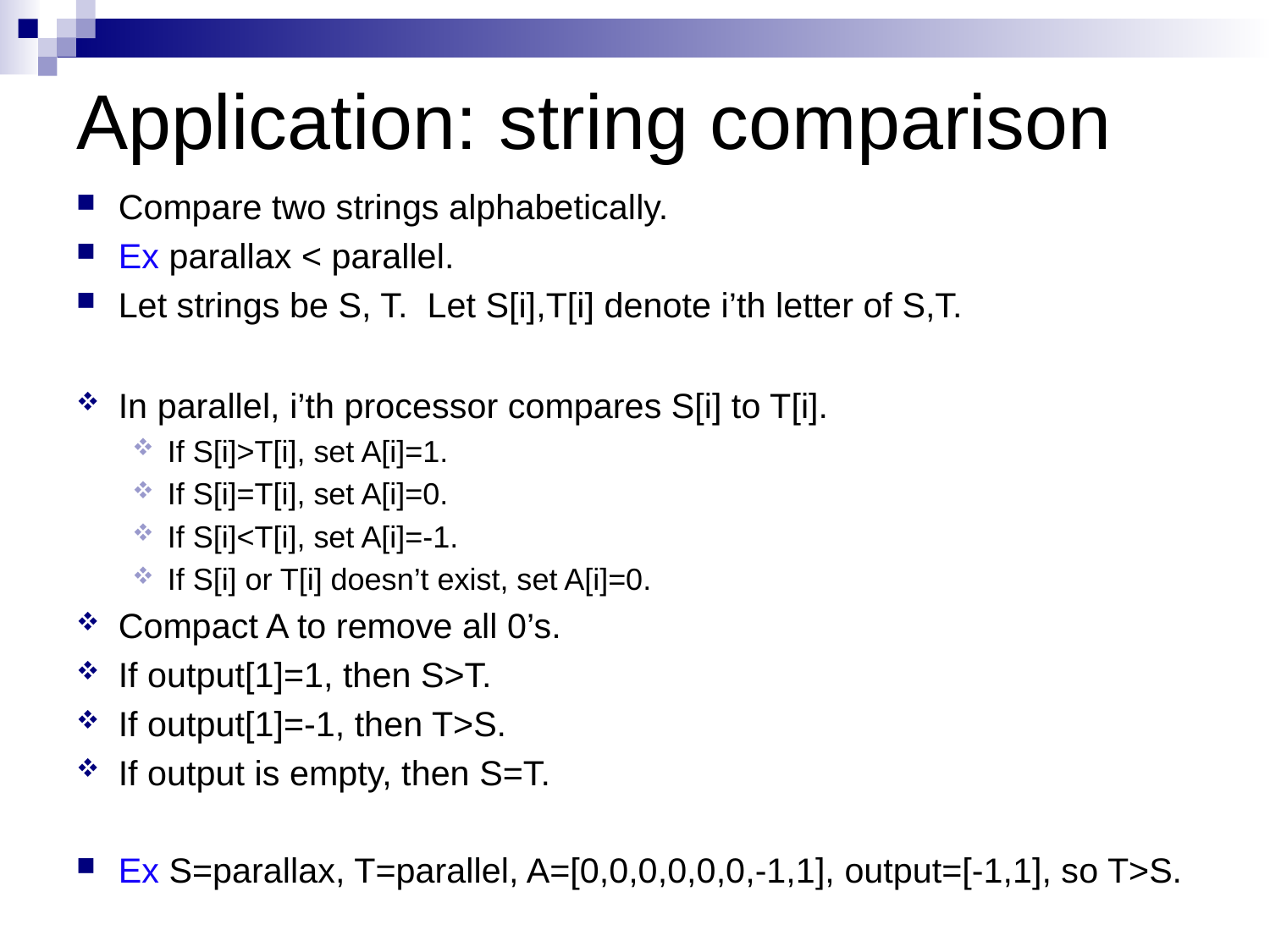

# Application: string comparison
Compare two strings alphabetically.
Ex parallax < parallel.
Let strings be S, T.  Let S[i],T[i] denote i’th letter of S,T.

In parallel, i’th processor compares S[i] to T[i].
If S[i]>T[i], set A[i]=1.
If S[i]=T[i], set A[i]=0.
If S[i]<T[i], set A[i]=-1.
If S[i] or T[i] doesn’t exist, set A[i]=0.
Compact A to remove all 0’s.
If output[1]=1, then S>T.
If output[1]=-1, then T>S.
If output is empty, then S=T.

Ex S=parallax, T=parallel, A=[0,0,0,0,0,0,-1,1], output=[-1,1], so T>S.